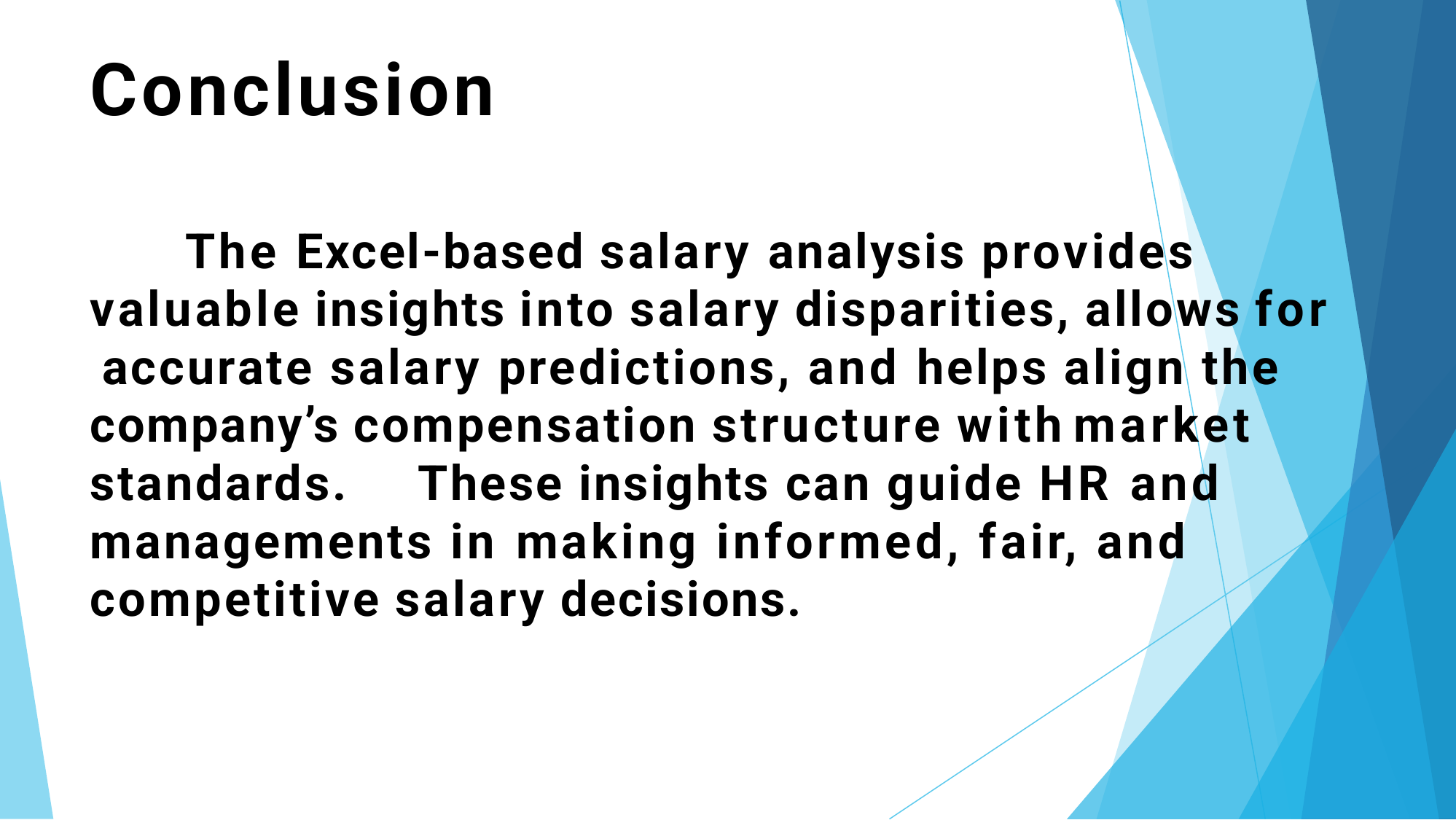

# Conclusion
The Excel-based salary analysis provides  valuable insights into salary disparities, allows for  accurate salary predictions, and helps align the  company’s compensation structure with	market  standards.	These insights can guide HR and  managements in making informed, fair, and  competitive salary decisions.